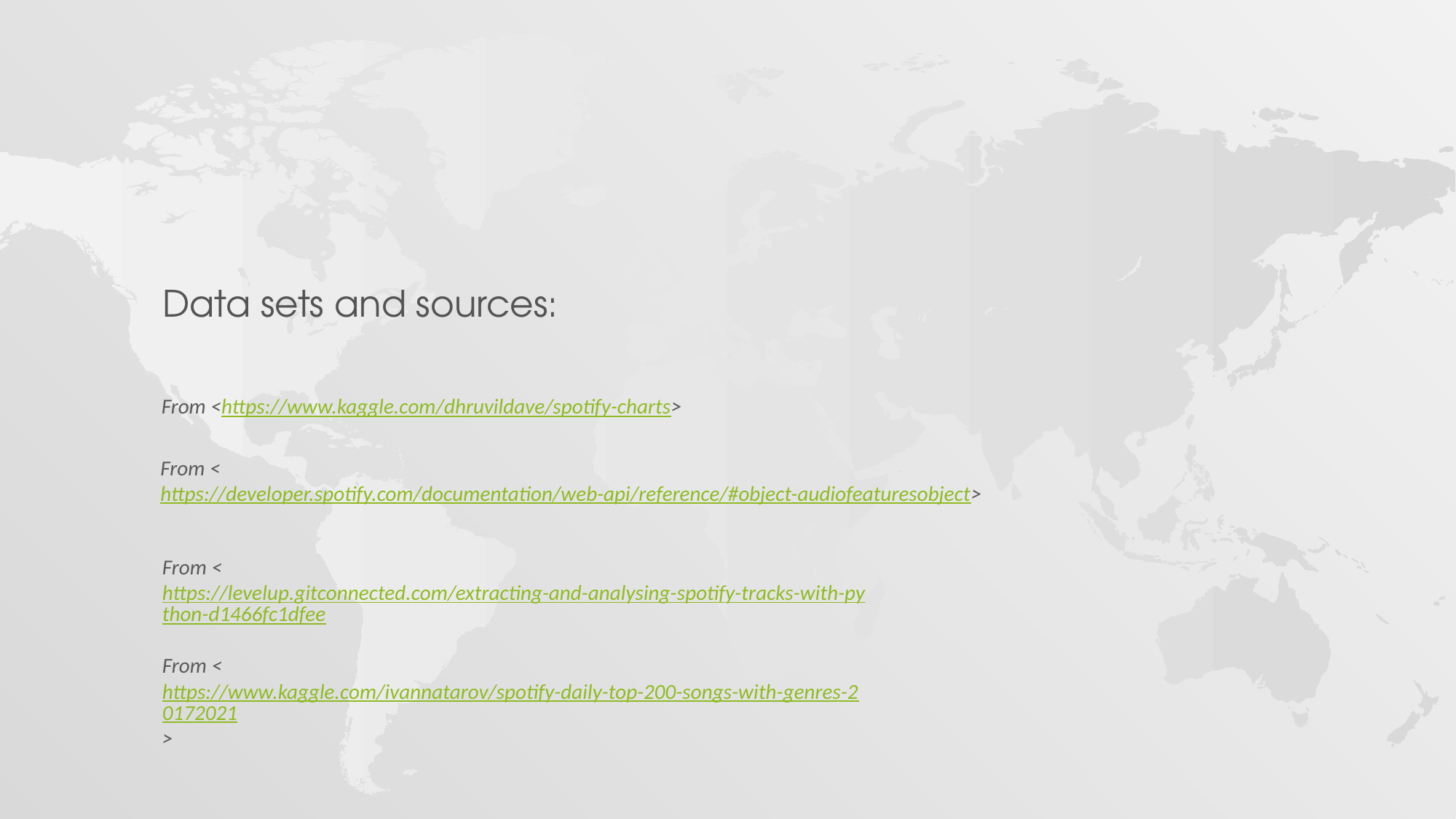

Data sets and sources:
From <https://www.kaggle.com/dhruvildave/spotify-charts>
From <https://developer.spotify.com/documentation/web-api/reference/#object-audiofeaturesobject>
From <https://levelup.gitconnected.com/extracting-and-analysing-spotify-tracks-with-python-d1466fc1dfee
From <https://www.kaggle.com/ivannatarov/spotify-daily-top-200-songs-with-genres-20172021>